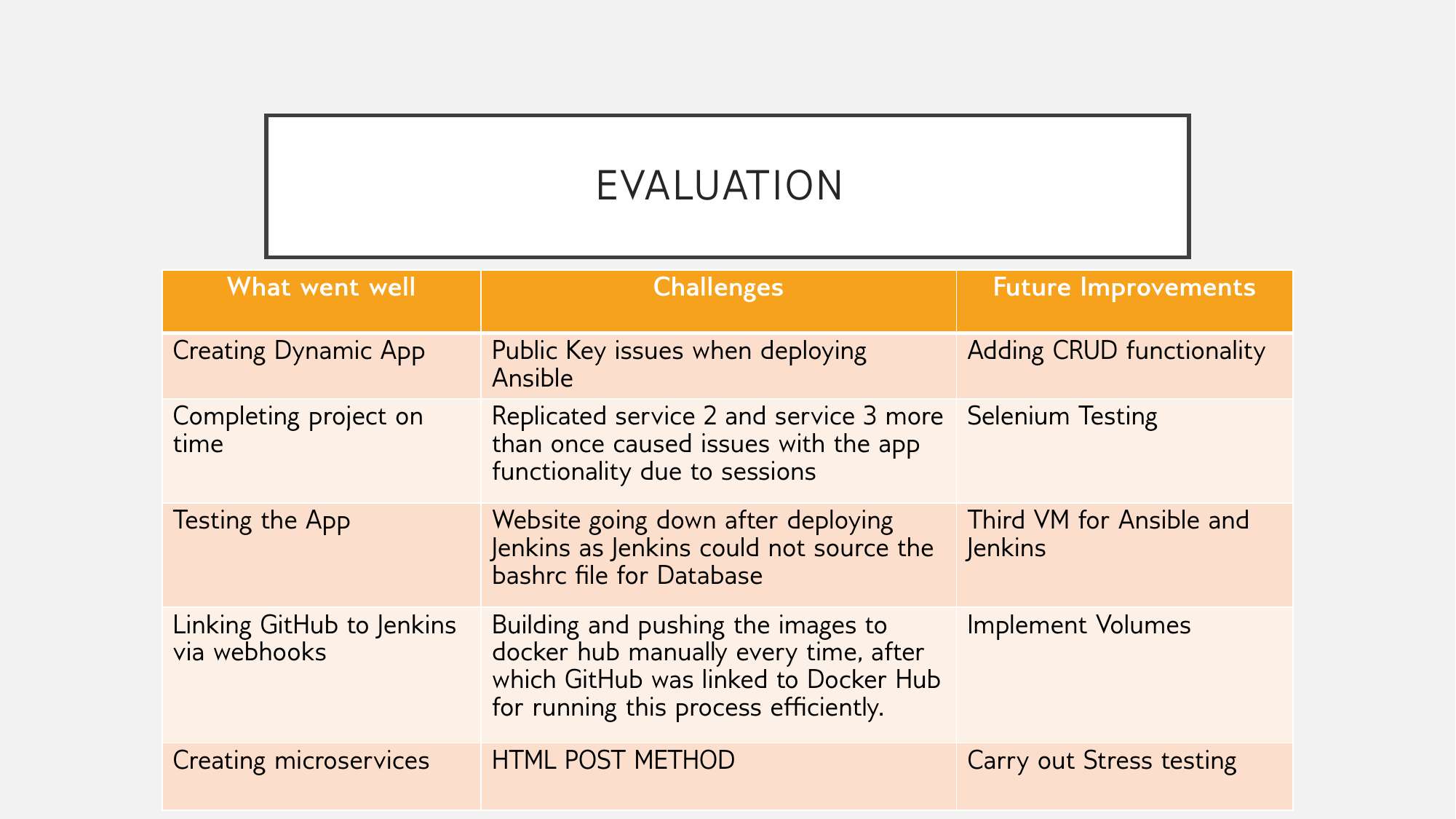

# Evaluation
| What went well | Challenges | Future Improvements |
| --- | --- | --- |
| Creating Dynamic App | Public Key issues when deploying Ansible | Adding CRUD functionality |
| Completing project on time | Replicated service 2 and service 3 more than once caused issues with the app functionality due to sessions | Selenium Testing |
| Testing the App | Website going down after deploying Jenkins as Jenkins could not source the bashrc file for Database | Third VM for Ansible and Jenkins |
| Linking GitHub to Jenkins via webhooks | Building and pushing the images to docker hub manually every time, after which GitHub was linked to Docker Hub for running this process efficiently. | Implement Volumes |
| Creating microservices | HTML POST METHOD | Carry out Stress testing |